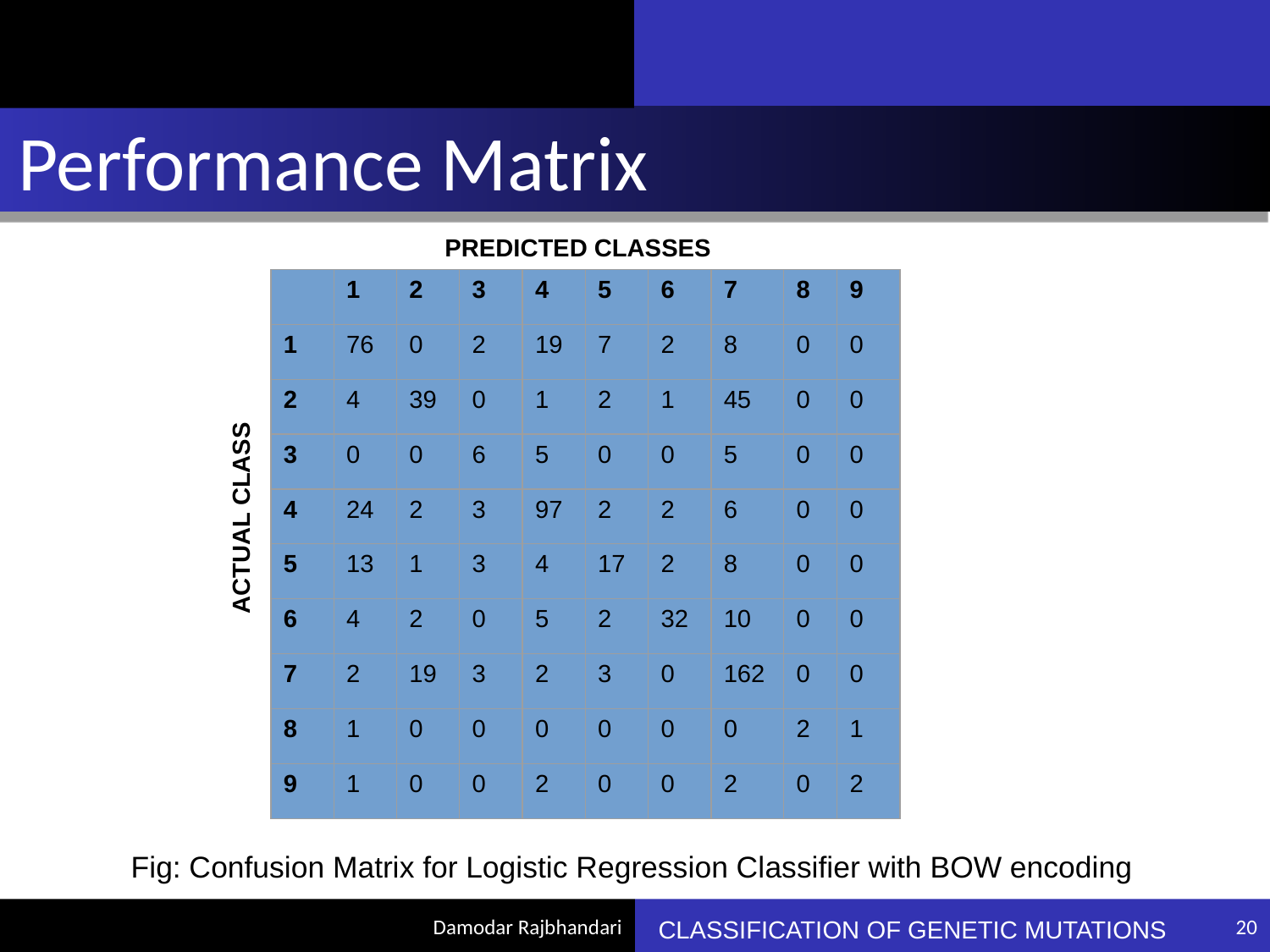

Performance Matrix
PREDICTED CLASSES
|  | 1 | 2 | 3 | 4 | 5 | 6 | 7 | 8 | 9 |
| --- | --- | --- | --- | --- | --- | --- | --- | --- | --- |
| 1 | 76 | 0 | 2 | 19 | 7 | 2 | 8 | 0 | 0 |
| 2 | 4 | 39 | 0 | 1 | 2 | 1 | 45 | 0 | 0 |
| 3 | 0 | 0 | 6 | 5 | 0 | 0 | 5 | 0 | 0 |
| 4 | 24 | 2 | 3 | 97 | 2 | 2 | 6 | 0 | 0 |
| 5 | 13 | 1 | 3 | 4 | 17 | 2 | 8 | 0 | 0 |
| 6 | 4 | 2 | 0 | 5 | 2 | 32 | 10 | 0 | 0 |
| 7 | 2 | 19 | 3 | 2 | 3 | 0 | 162 | 0 | 0 |
| 8 | 1 | 0 | 0 | 0 | 0 | 0 | 0 | 2 | 1 |
| 9 | 1 | 0 | 0 | 2 | 0 | 0 | 2 | 0 | 2 |
ACTUAL CLASS
Fig: Confusion Matrix for Logistic Regression Classifier with BOW encoding

CLASSIFICATION OF GENETIC MUTATIONS
20